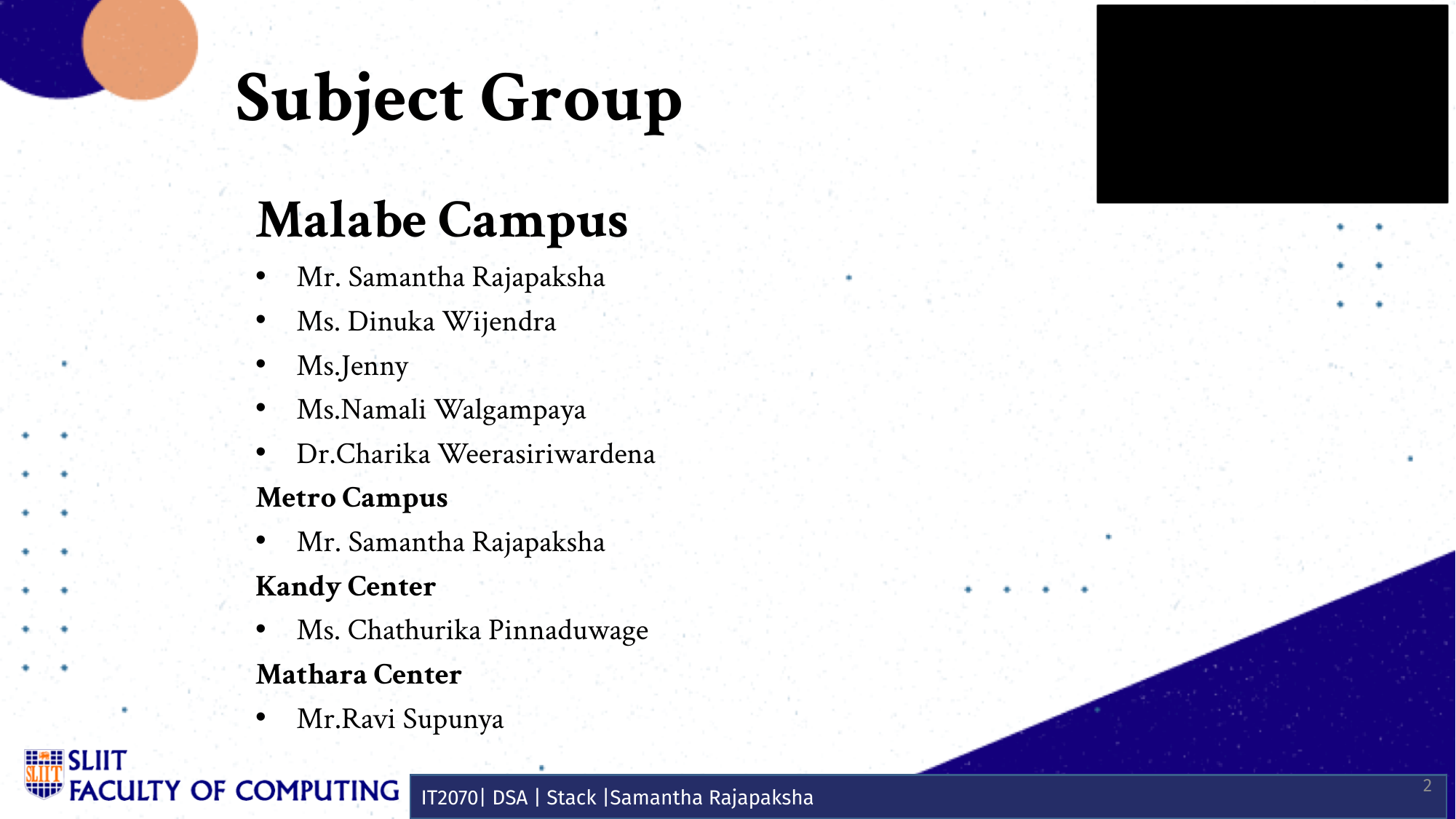

# Subject Group
Malabe Campus
Mr. Samantha Rajapaksha
Ms. Dinuka Wijendra
Ms.Jenny
Ms.Namali Walgampaya
Dr.Charika Weerasiriwardena
Metro Campus
Mr. Samantha Rajapaksha
Kandy Center
Ms. Chathurika Pinnaduwage
Mathara Center
Mr.Ravi Supunya

2